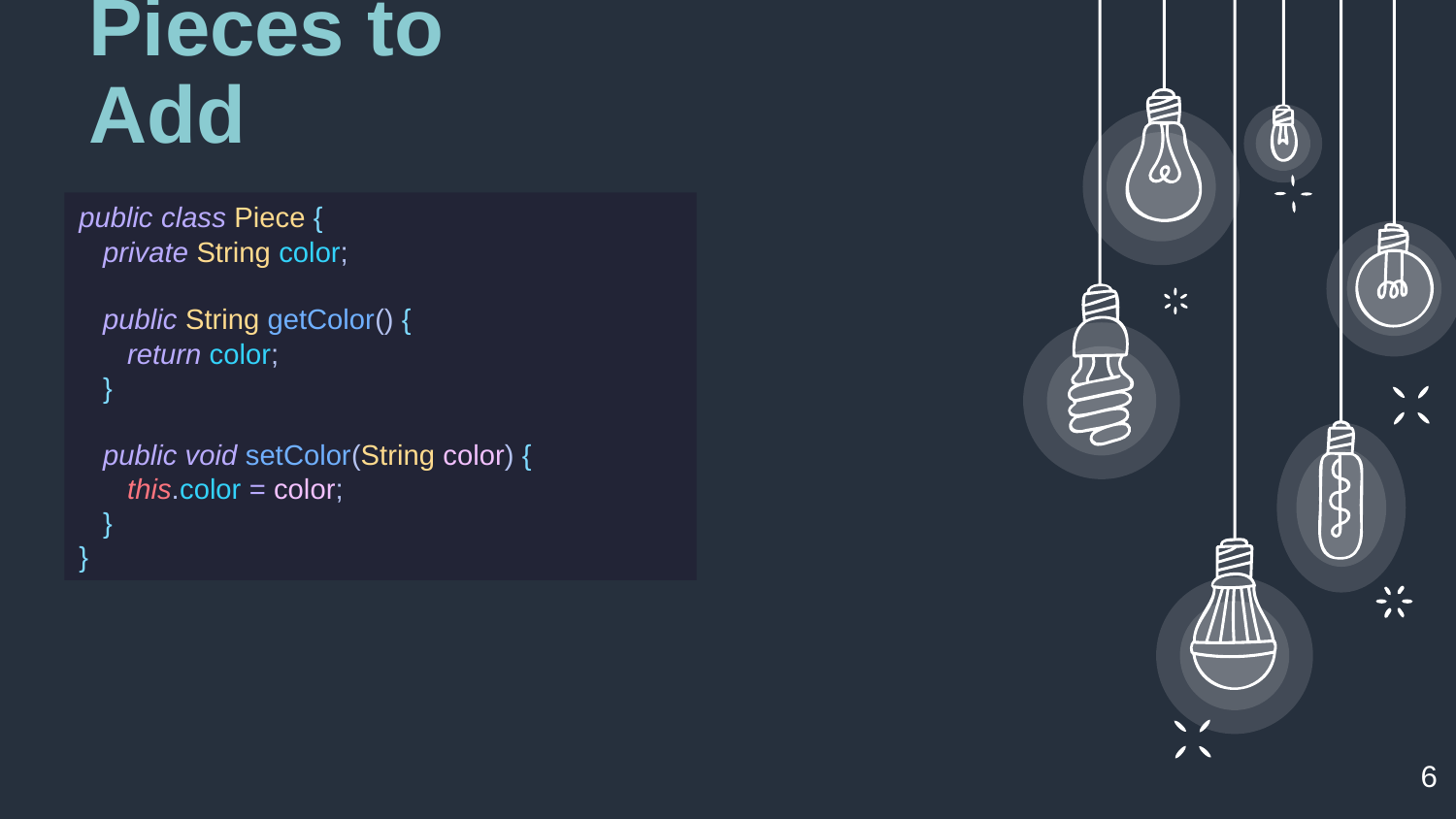

Pieces to Add
public class Piece {
   private String color;
   public String getColor() {
      return color;
   }
   public void setColor(String color) {
      this.color = color;
   }
}
6